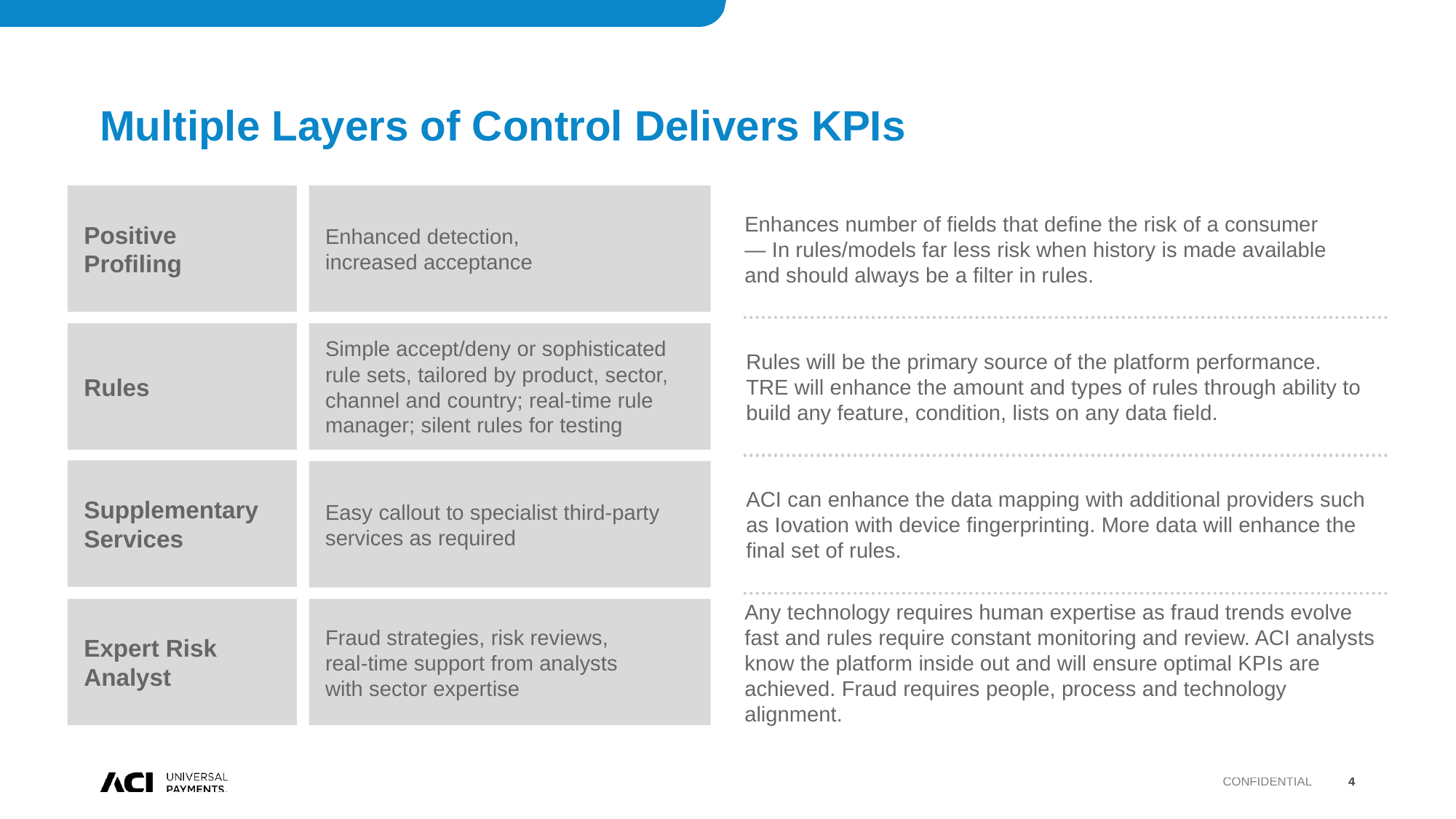

# Multiple Layers of Control Delivers KPIs
Positive Profiling
Enhanced detection,
increased acceptance
Enhances number of fields that define the risk of a consumer
— In rules/models far less risk when history is made available
and should always be a filter in rules.
Rules
Simple accept/deny or sophisticated rule sets, tailored by product, sector, channel and country; real-time rule manager; silent rules for testing
Rules will be the primary source of the platform performance.
TRE will enhance the amount and types of rules through ability to build any feature, condition, lists on any data field.
Supplementary Services
Easy callout to specialist third-party services as required
ACI can enhance the data mapping with additional providers such as Iovation with device fingerprinting. More data will enhance the final set of rules.
Expert Risk Analyst
Fraud strategies, risk reviews,
real-time support from analysts
with sector expertise
Any technology requires human expertise as fraud trends evolve fast and rules require constant monitoring and review. ACI analysts know the platform inside out and will ensure optimal KPIs are achieved. Fraud requires people, process and technology alignment.
Confidential
4